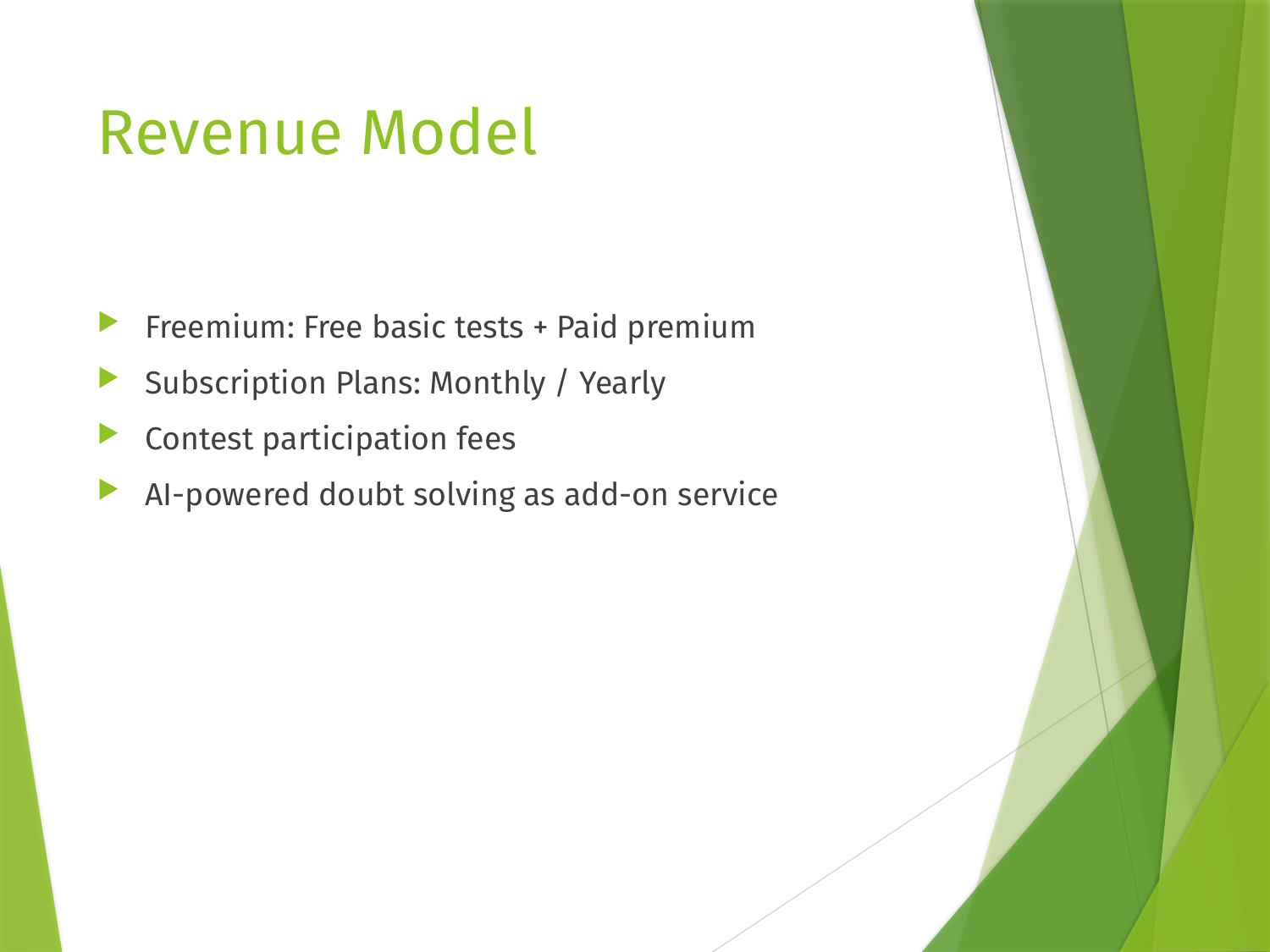

# Revenue Model
Freemium: Free basic tests + Paid premium
Subscription Plans: Monthly / Yearly
Contest participation fees
AI-powered doubt solving as add-on service